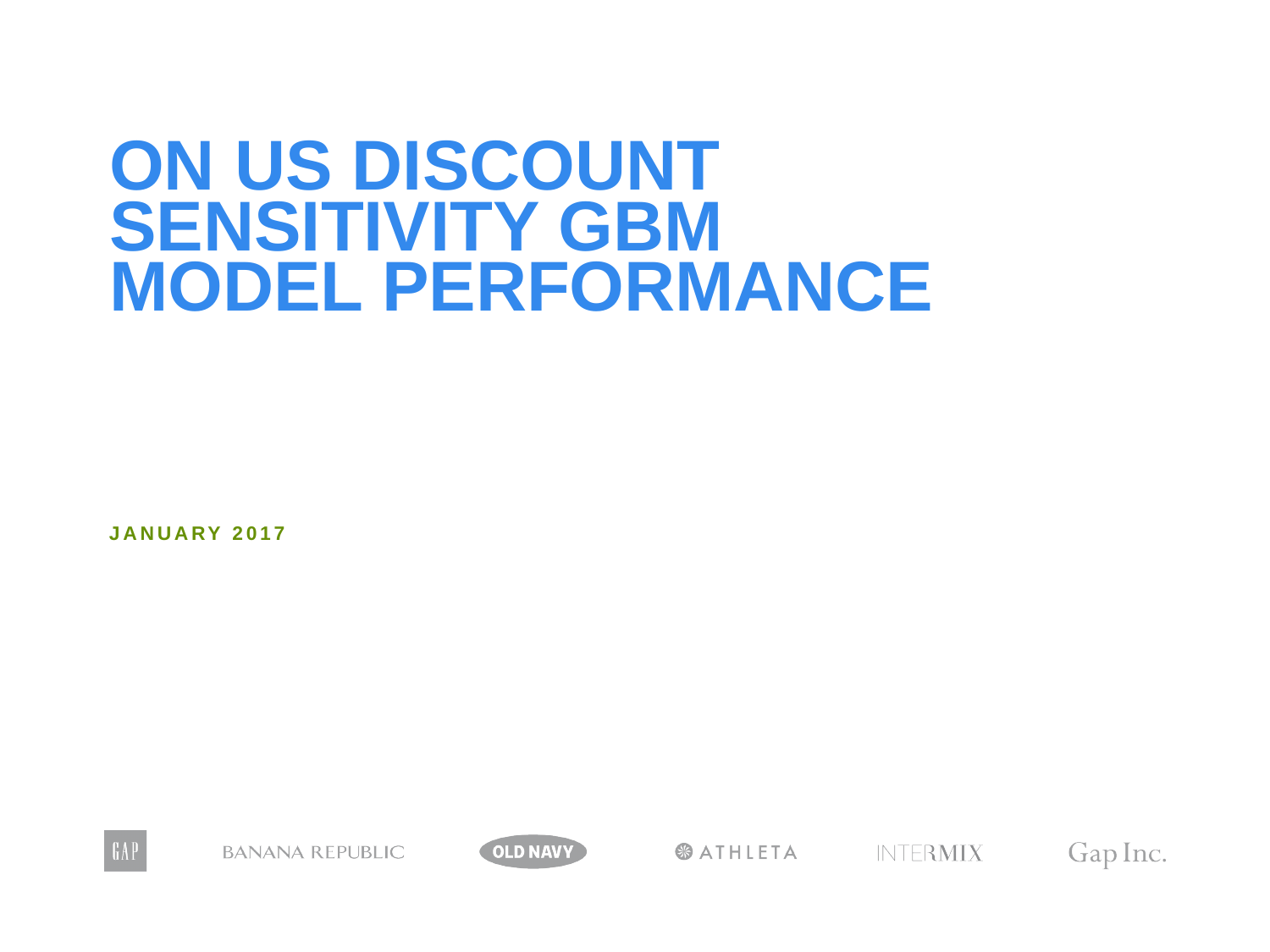

# ON US Discount Sensitivity GBM model performance
January 2017